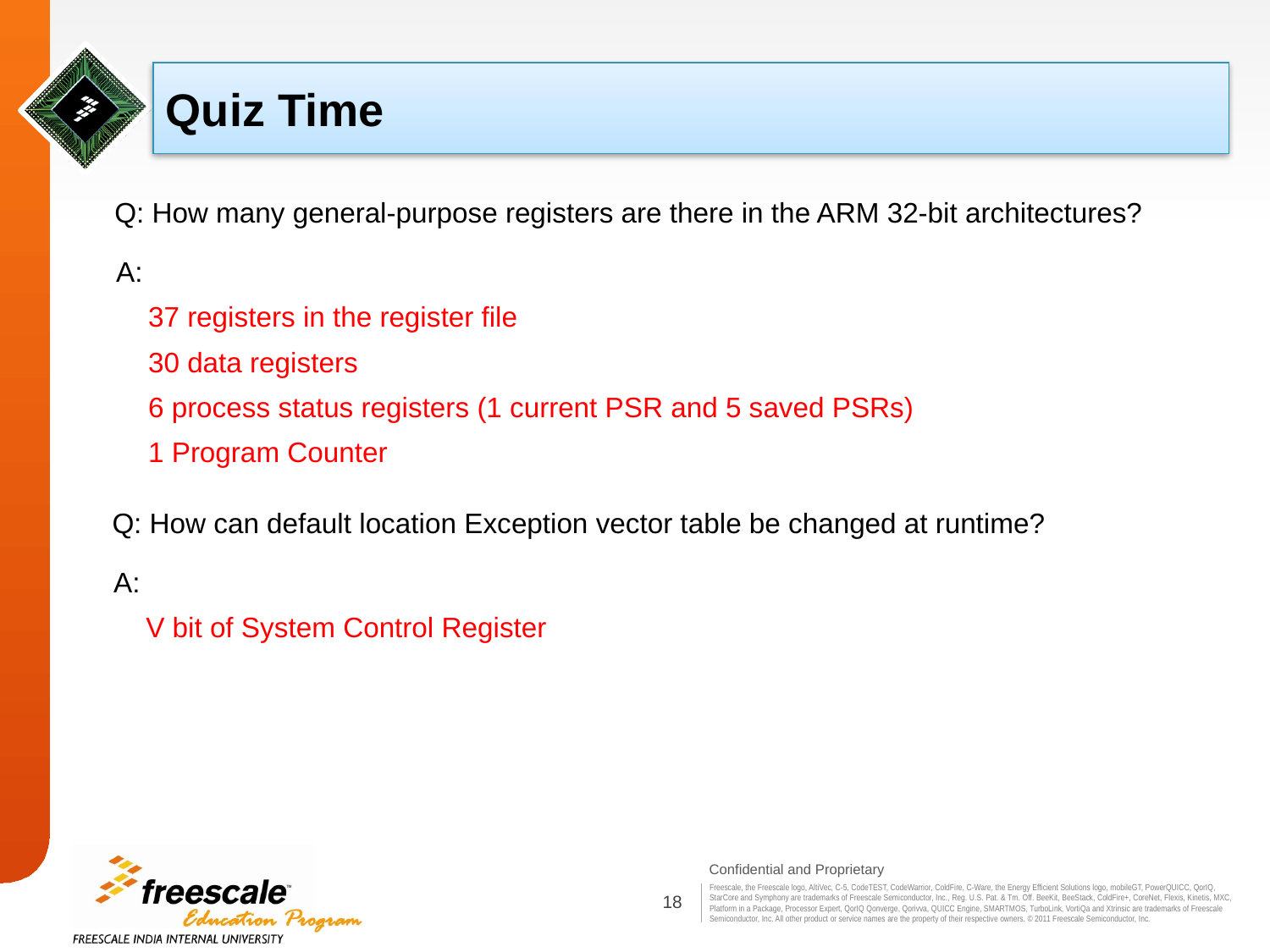

# Quiz Time
Q: How many general-purpose registers are there in the ARM 32-bit architectures?
A:
	37 registers in the register file
	30 data registers
	6 process status registers (1 current PSR and 5 saved PSRs)
	1 Program Counter
Q: How can default location Exception vector table be changed at runtime?
A:
	V bit of System Control Register